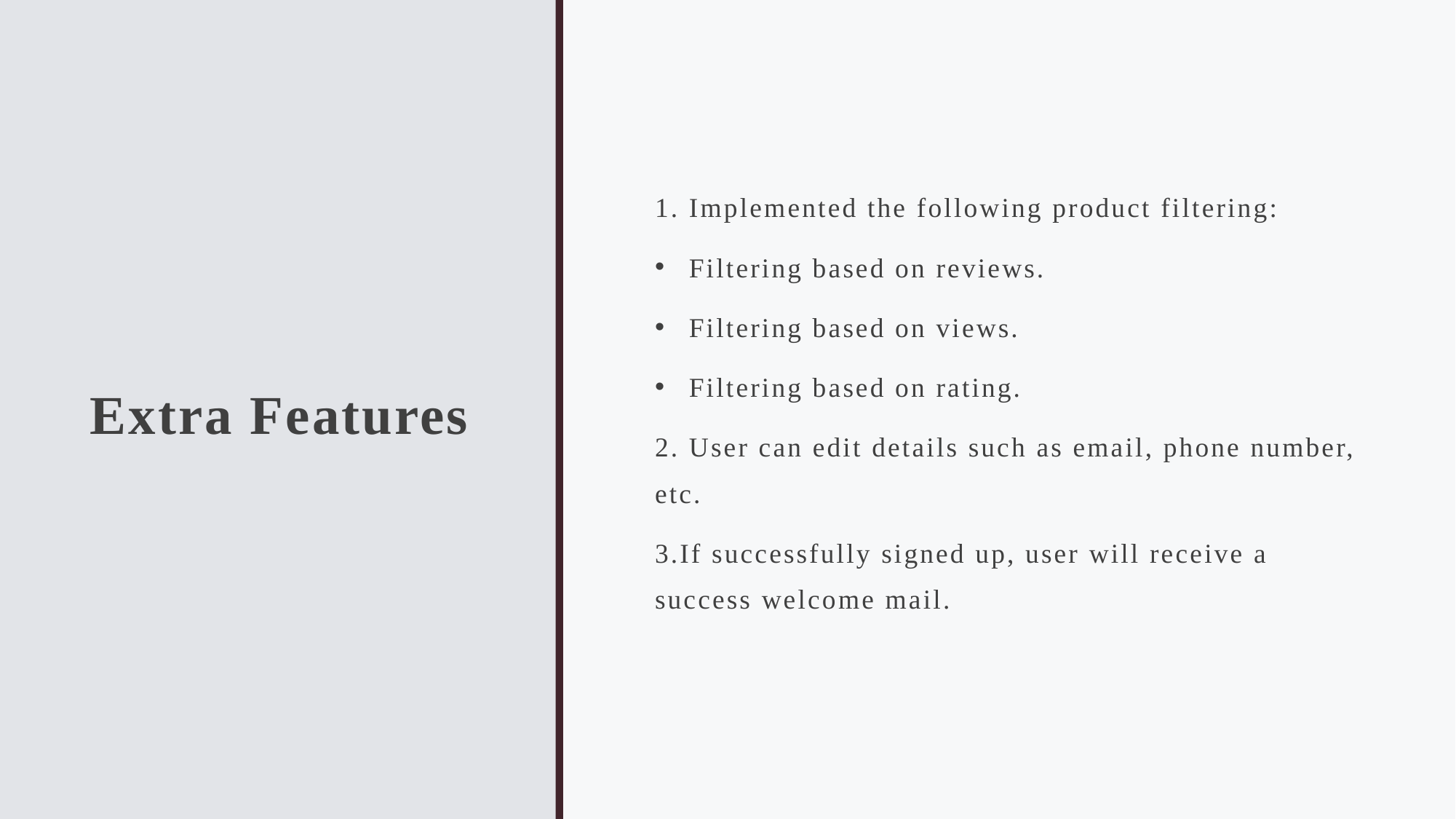

# Extra Features
1. Implemented the following product filtering:
Filtering based on reviews.
Filtering based on views.
Filtering based on rating.
2. User can edit details such as email, phone number, etc.
3.If successfully signed up, user will receive a success welcome mail.